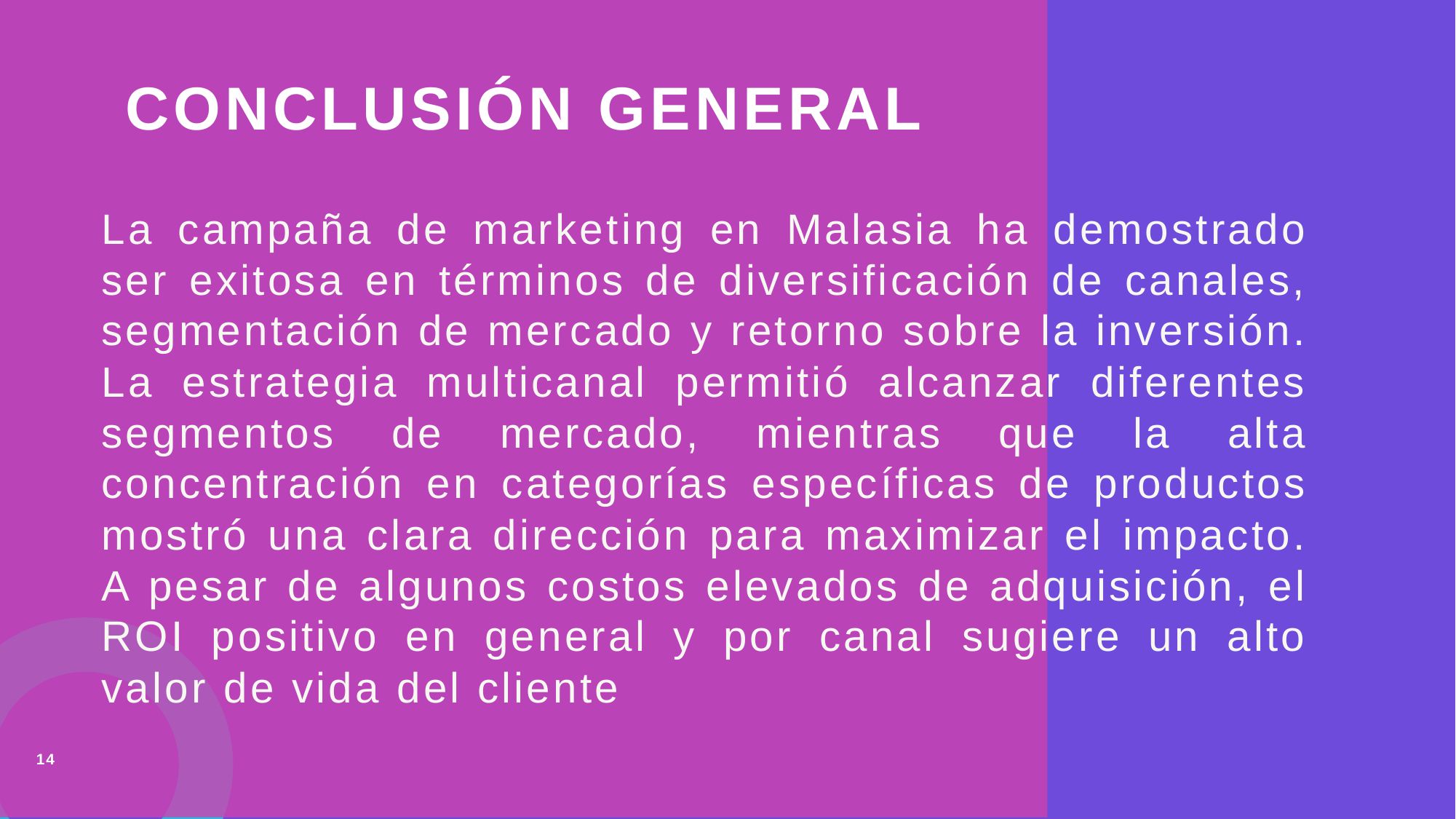

# Conclusión general
La campaña de marketing en Malasia ha demostrado ser exitosa en términos de diversificación de canales, segmentación de mercado y retorno sobre la inversión. La estrategia multicanal permitió alcanzar diferentes segmentos de mercado, mientras que la alta concentración en categorías específicas de productos mostró una clara dirección para maximizar el impacto. A pesar de algunos costos elevados de adquisición, el ROI positivo en general y por canal sugiere un alto valor de vida del cliente
14